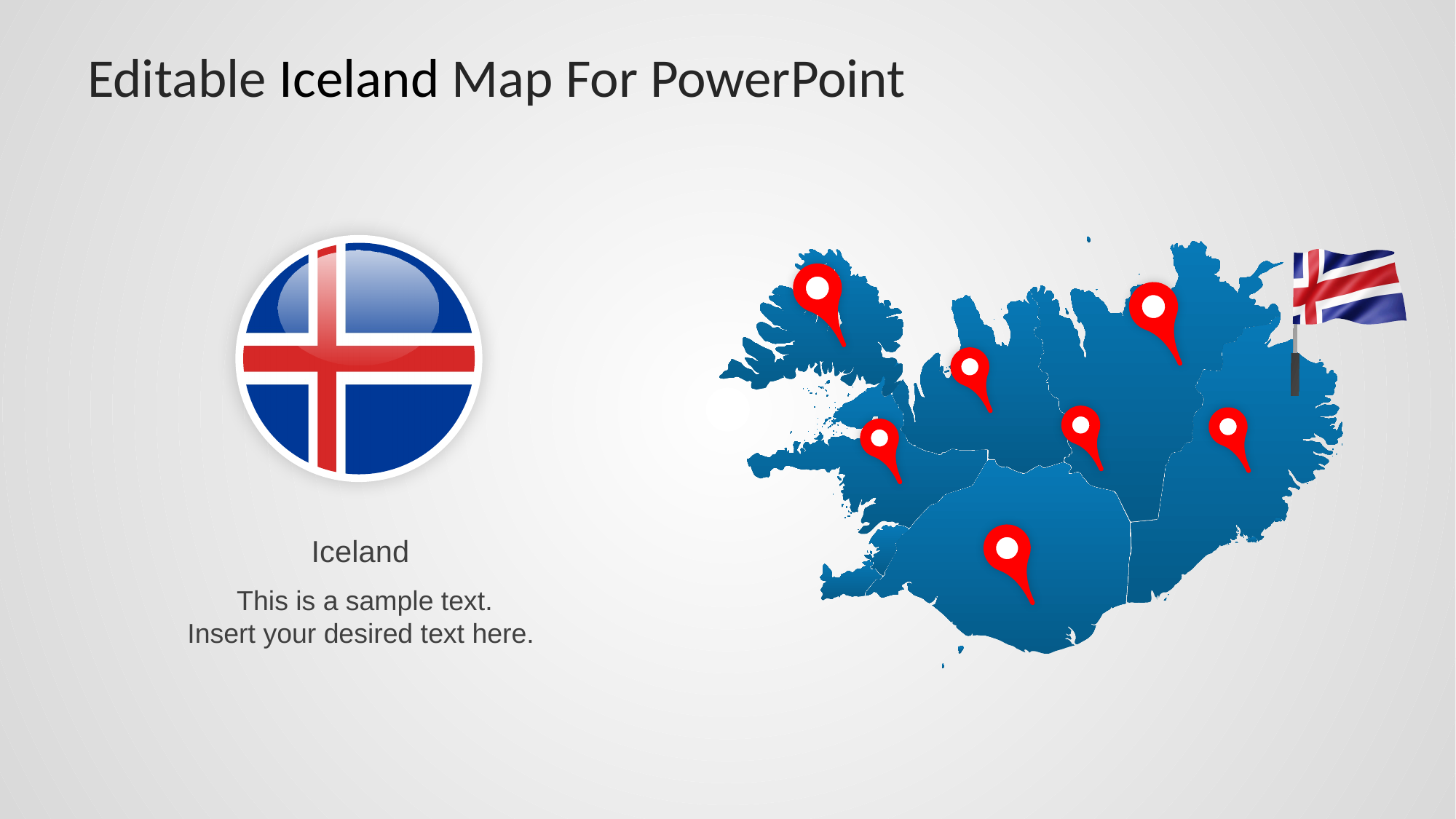

# Editable Iceland Map For PowerPoint

Iceland
This is a sample text.
Insert your desired text here.